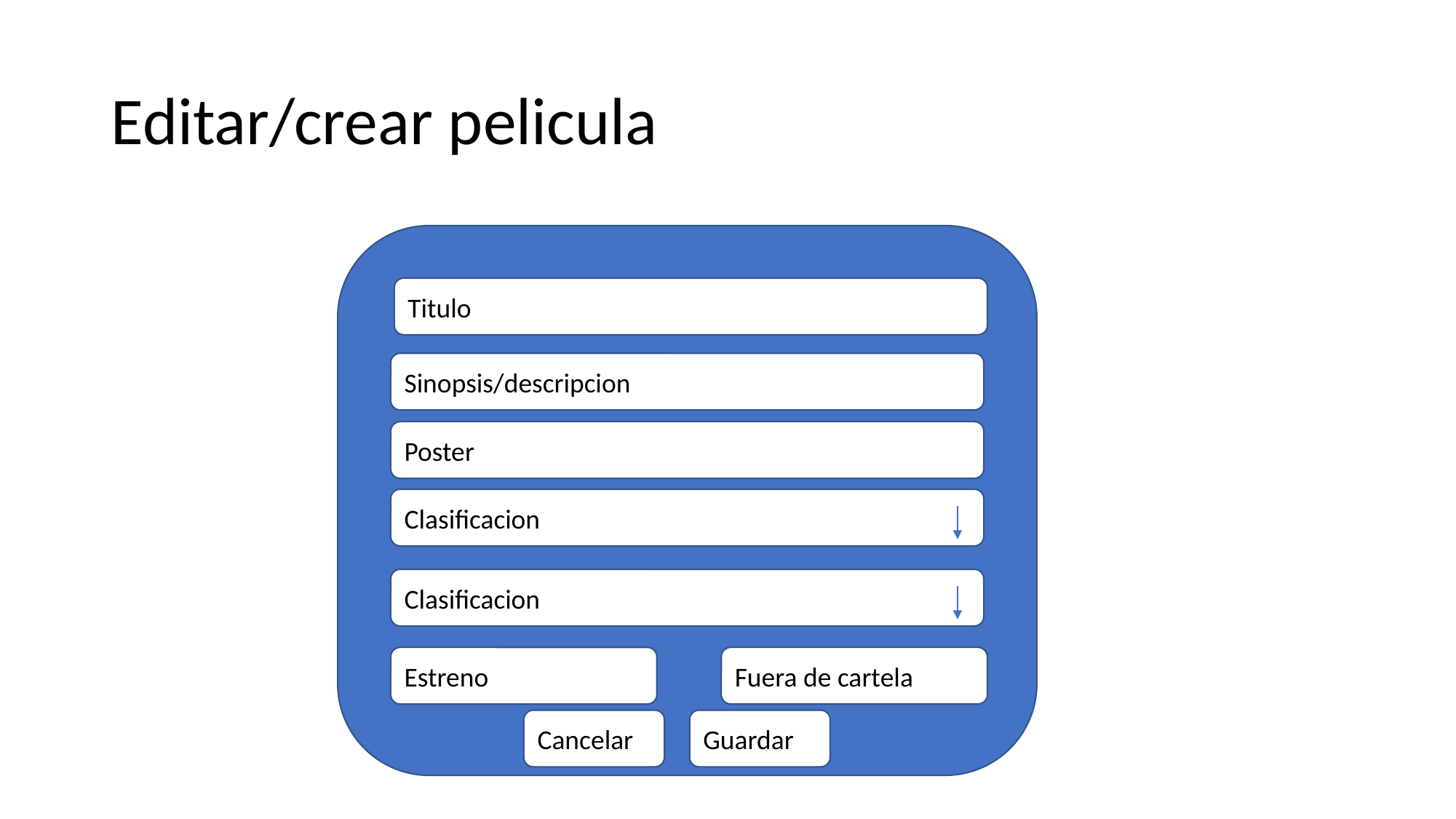

# Editar/crear pelicula

Titulo
Sinopsis/descripcion
Poster
Clasificacion
Clasificacion
Fuera de cartela
Estreno
Cancelar
Guardar